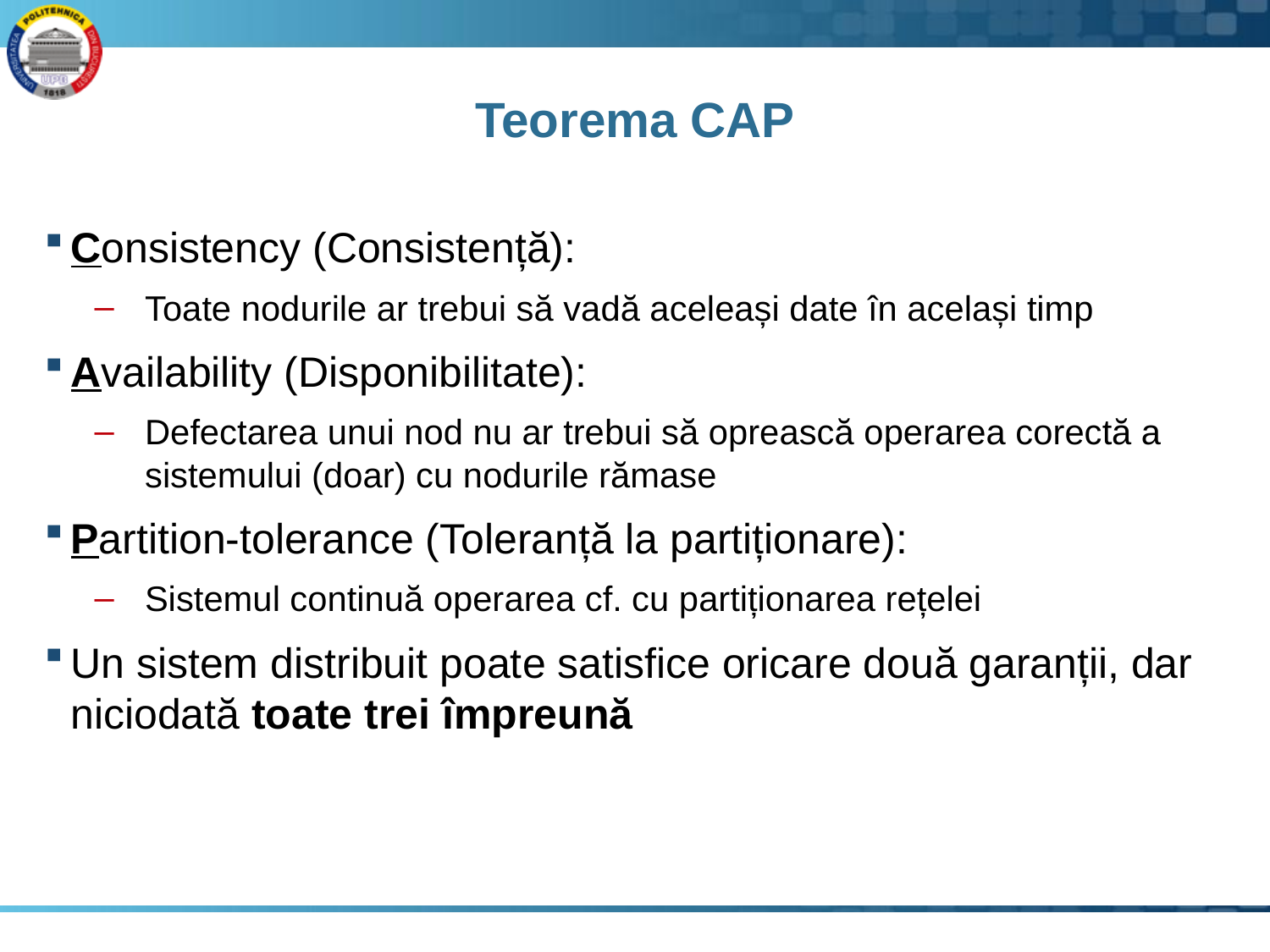

# Teorema CAP
Consistency (Consistență):
Toate nodurile ar trebui să vadă aceleași date în același timp
Availability (Disponibilitate):
Defectarea unui nod nu ar trebui să oprească operarea corectă a sistemului (doar) cu nodurile rămase
Partition-tolerance (Toleranță la partiționare):
Sistemul continuă operarea cf. cu partiționarea rețelei
Un sistem distribuit poate satisfice oricare două garanții, dar niciodată toate trei împreună